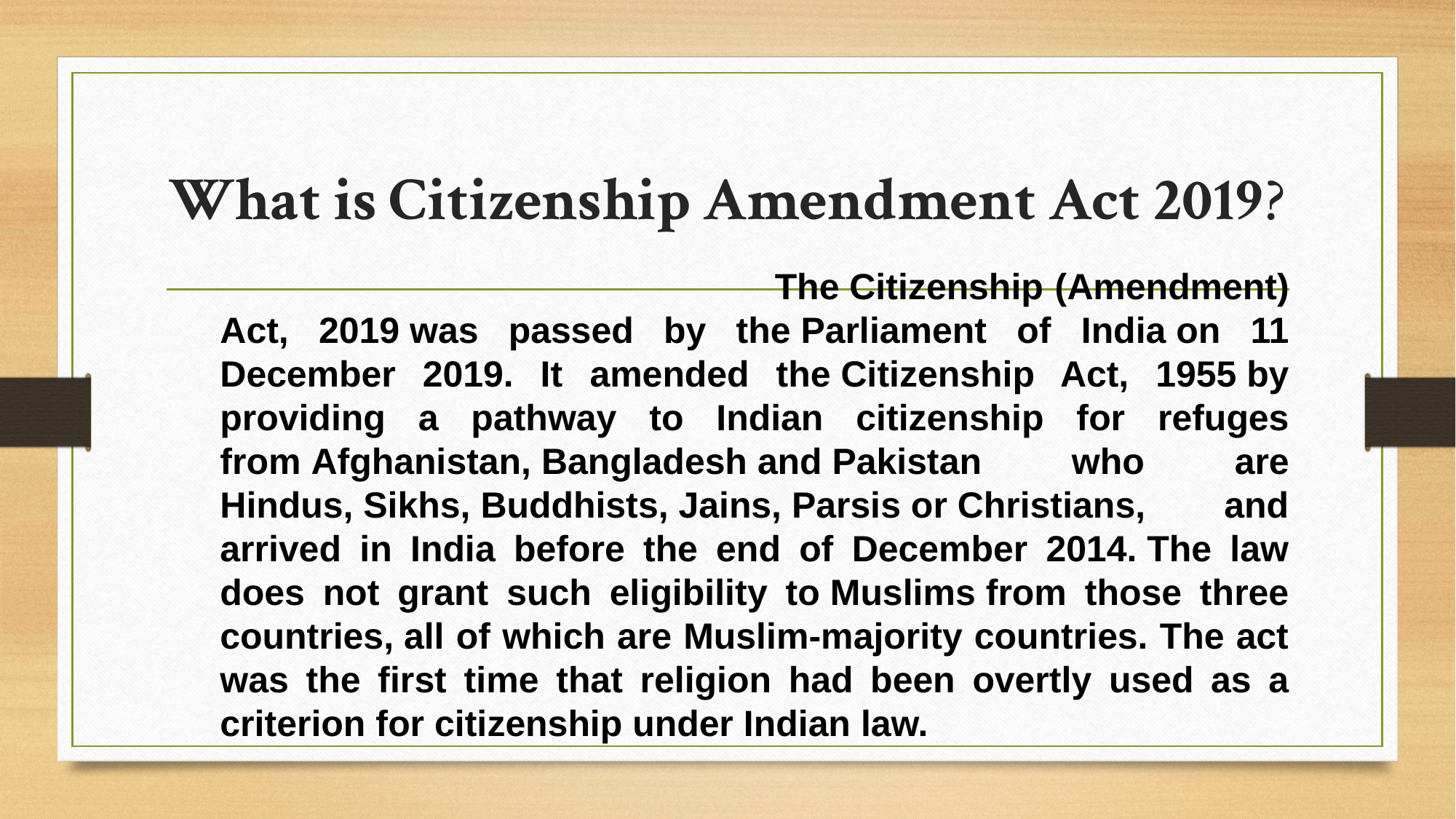

# What is Citizenship Amendment Act 2019?
                                                The Citizenship (Amendment) Act, 2019 was passed by the Parliament of India on 11 December 2019. It amended the Citizenship Act, 1955 by providing a pathway to Indian citizenship for refuges from Afghanistan, Bangladesh and Pakistan who are Hindus, Sikhs, Buddhists, Jains, Parsis or Christians, and arrived in India before the end of December 2014. The law does not grant such eligibility to Muslims from those three countries, all of which are Muslim-majority countries. The act was the first time that religion had been overtly used as a criterion for citizenship under Indian law.